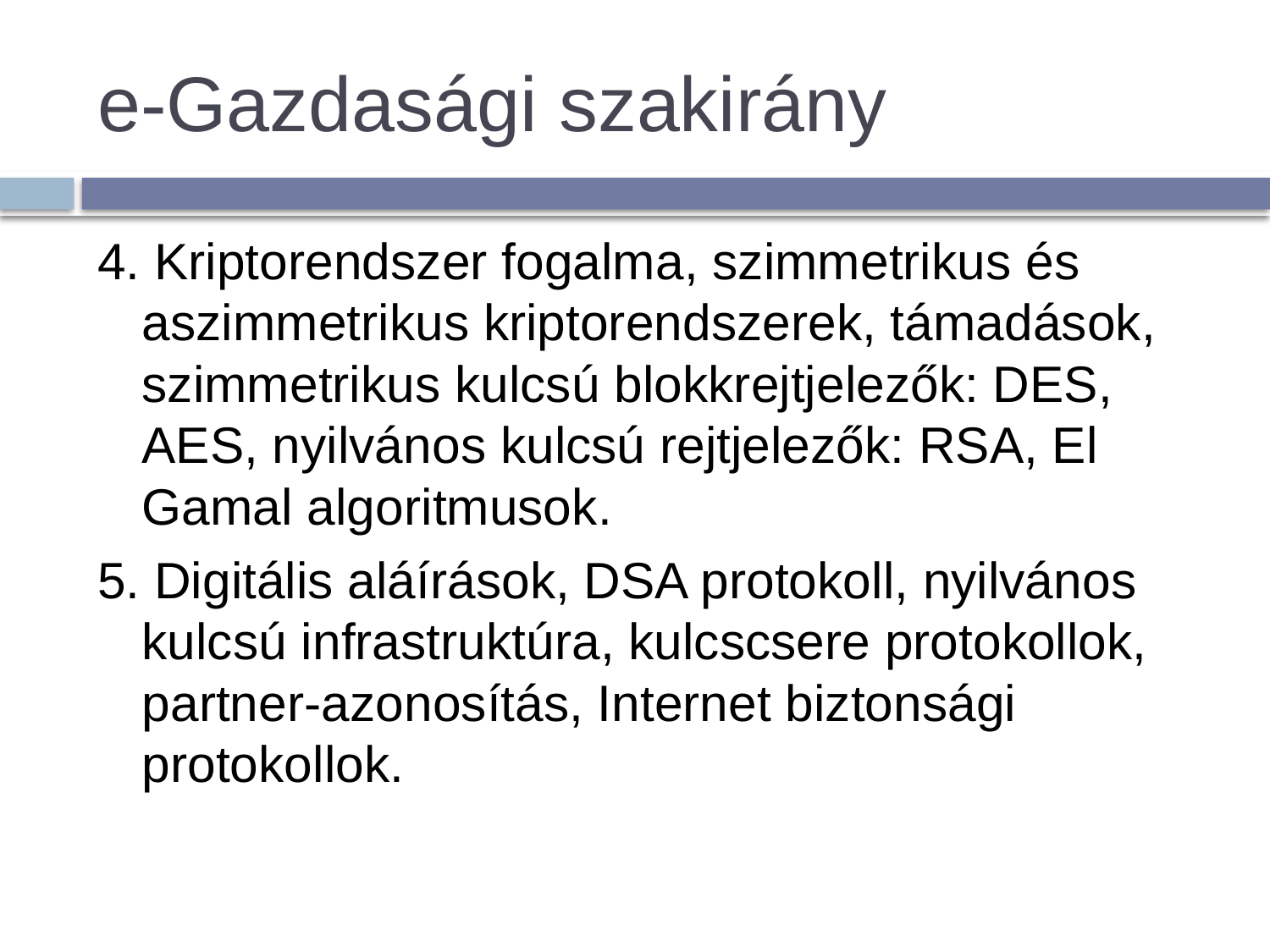

# e-Gazdasági szakirány
4. Kriptorendszer fogalma, szimmetrikus és aszimmetrikus kriptorendszerek, támadások, szimmetrikus kulcsú blokkrejtjelezők: DES, AES, nyilvános kulcsú rejtjelezők: RSA, El Gamal algoritmusok.
5. Digitális aláírások, DSA protokoll, nyilvános kulcsú infrastruktúra, kulcscsere protokollok, partner-azonosítás, Internet biztonsági protokollok.